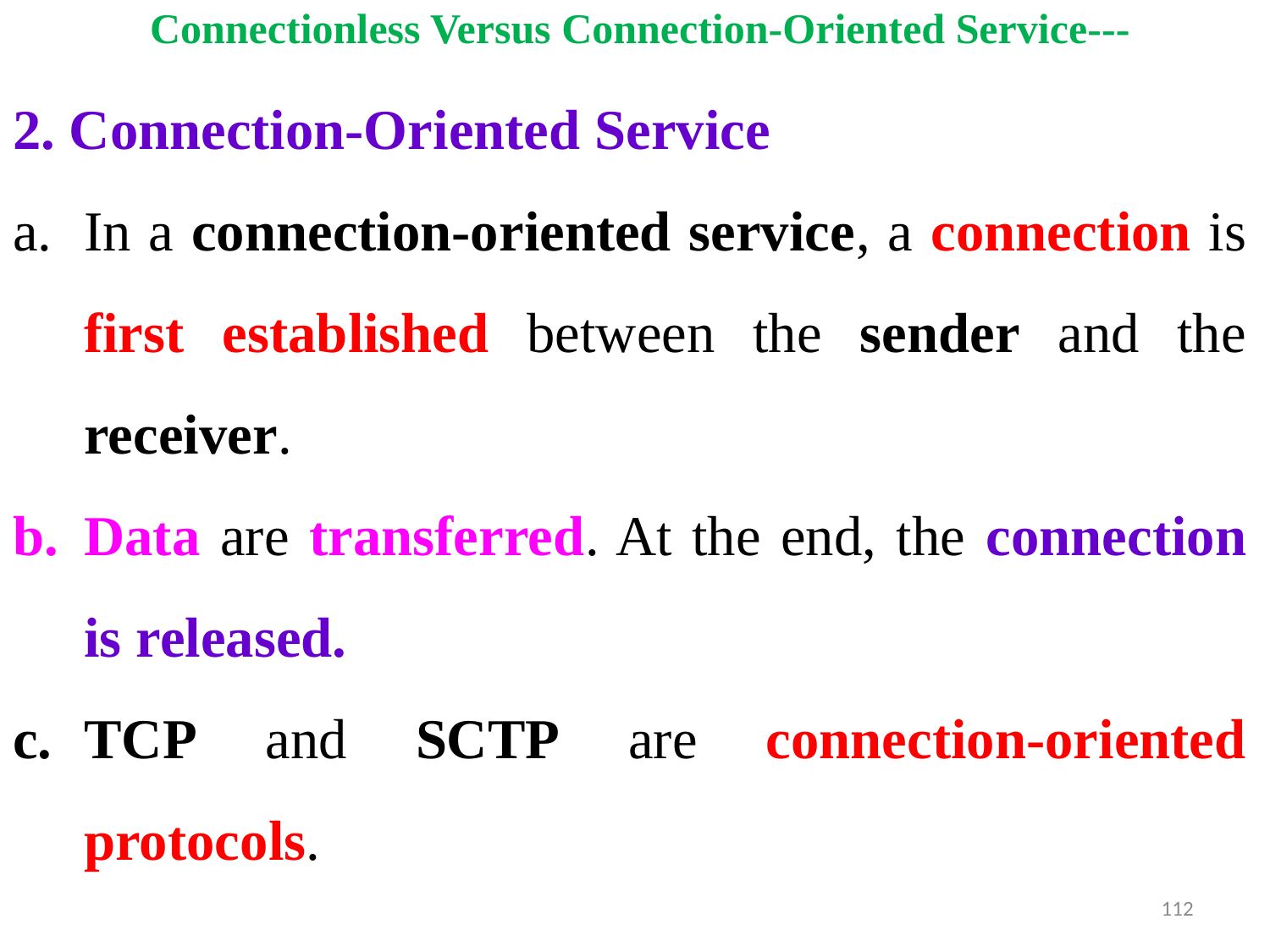

# Connectionless Versus Connection-Oriented Service---
2. Connection-Oriented Service
In a connection-oriented service, a connection is first established between the sender and the receiver.
Data are transferred. At the end, the connection is released.
TCP and SCTP are connection-oriented protocols.
112